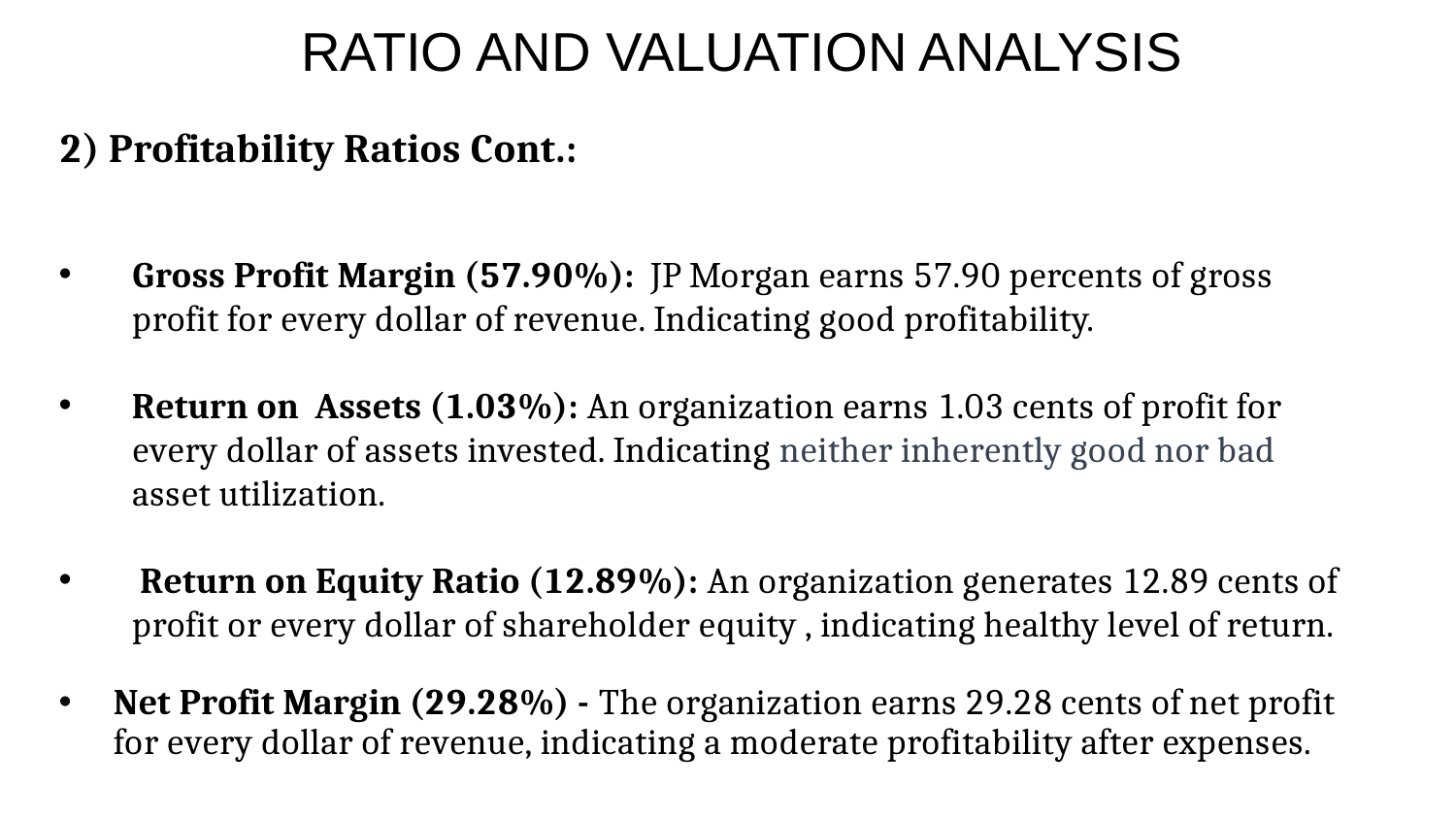

# RATIO AND VALUATION ANALYSIS
2) Profitability Ratios Cont.:

Gross Profit Margin (57.90%):  JP Morgan earns 57.90 percents of gross profit for every dollar of revenue. Indicating good profitability.

Return on  Assets (1.03%): An organization earns 1.03 cents of profit for every dollar of assets invested. Indicating neither inherently good nor bad asset utilization.

 Return on Equity Ratio (12.89%): An organization generates 12.89 cents of profit or every dollar of shareholder equity , indicating healthy level of return.

Net Profit Margin (29.28%) - The organization earns 29.28 cents of net profit for every dollar of revenue, indicating a moderate profitability after expenses.